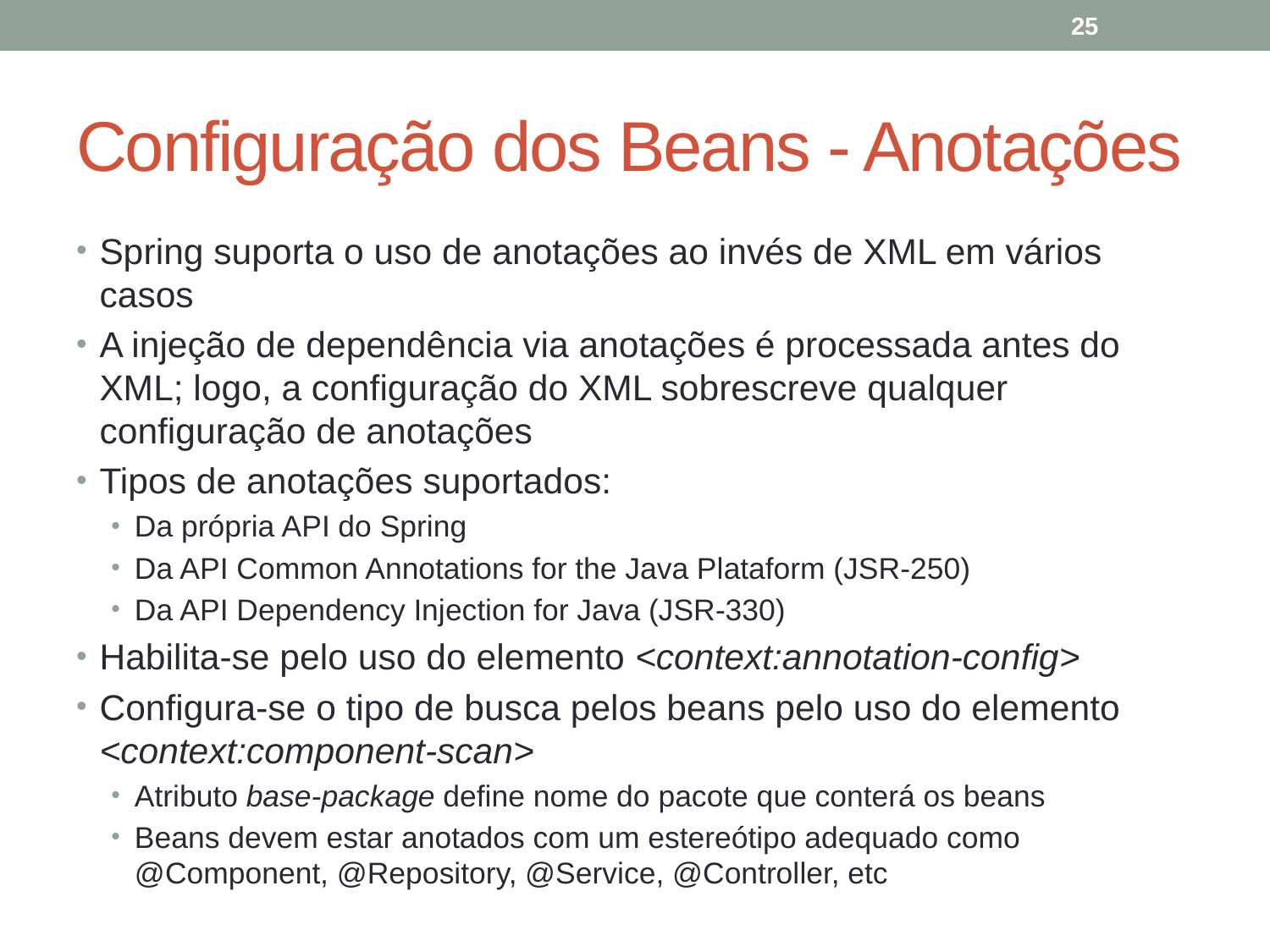

25
# Configuração dos Beans - Anotações
Spring suporta o uso de anotações ao invés de XML em vários casos
A injeção de dependência via anotações é processada antes do XML; logo, a configuração do XML sobrescreve qualquer configuração de anotações
Tipos de anotações suportados:
Da própria API do Spring
Da API Common Annotations for the Java Plataform (JSR-250)
Da API Dependency Injection for Java (JSR-330)
Habilita-se pelo uso do elemento <context:annotation-config>
Configura-se o tipo de busca pelos beans pelo uso do elemento <context:component-scan>
Atributo base-package define nome do pacote que conterá os beans
Beans devem estar anotados com um estereótipo adequado como @Component, @Repository, @Service, @Controller, etc